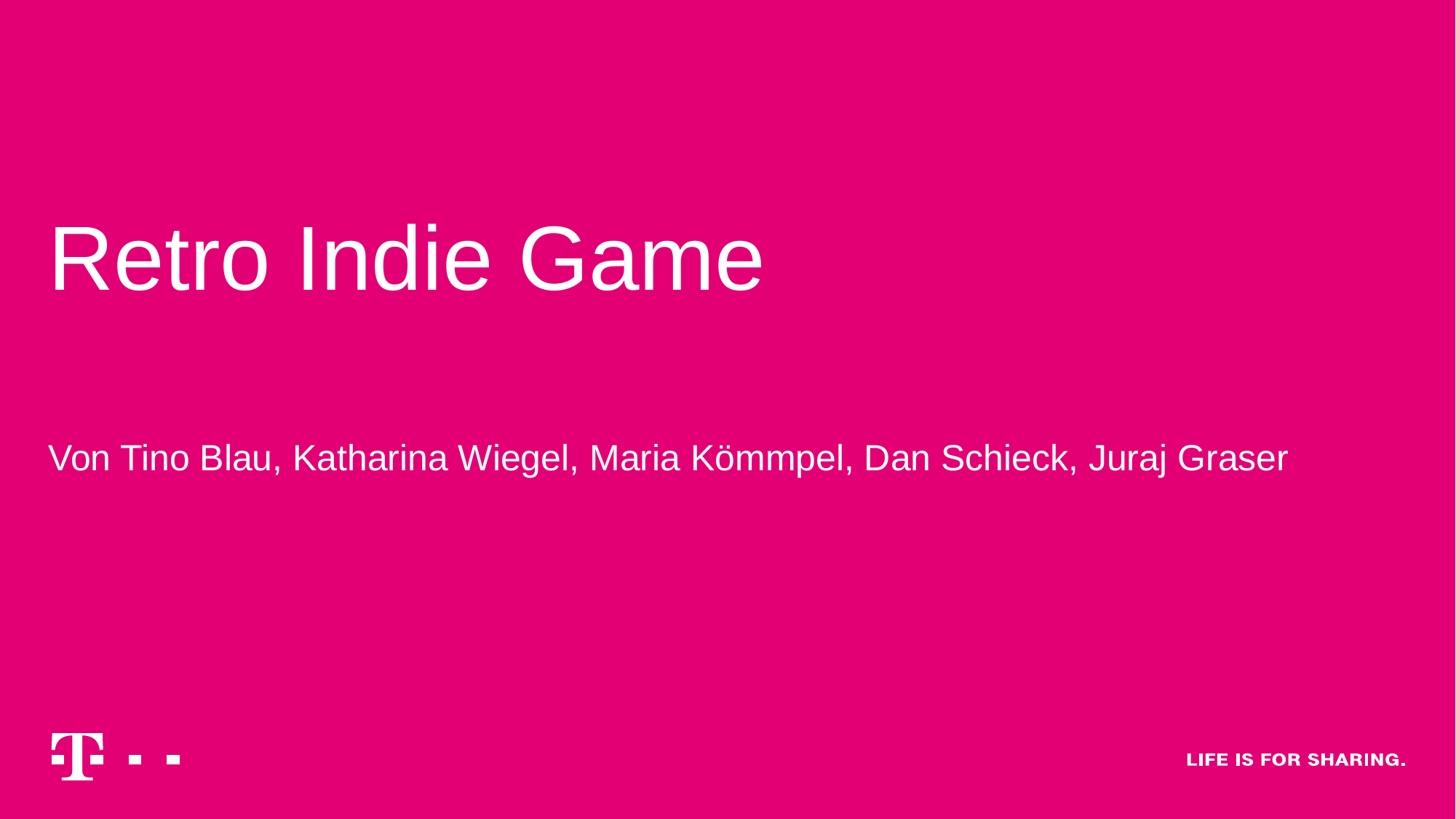

# Retro Indie Game
Von Tino Blau, Katharina Wiegel, Maria Kömmpel, Dan Schieck, Juraj Graser